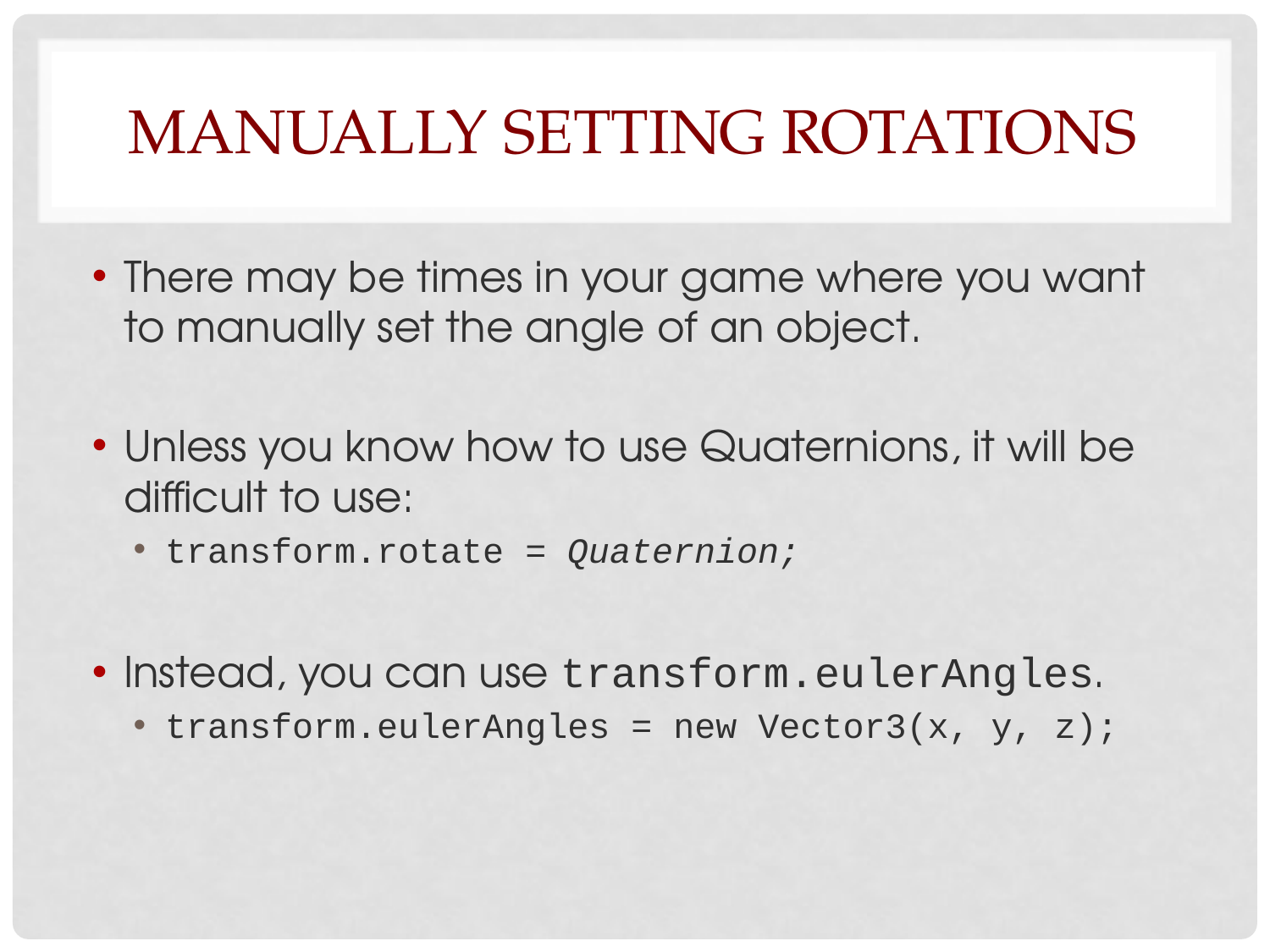

# Manually Setting rotations
There may be times in your game where you want to manually set the angle of an object.

Unless you know how to use Quaternions, it will be difficult to use:
transform.rotate = Quaternion;

Instead, you can use transform.eulerAngles.
transform.eulerAngles = new Vector3(x, y, z);